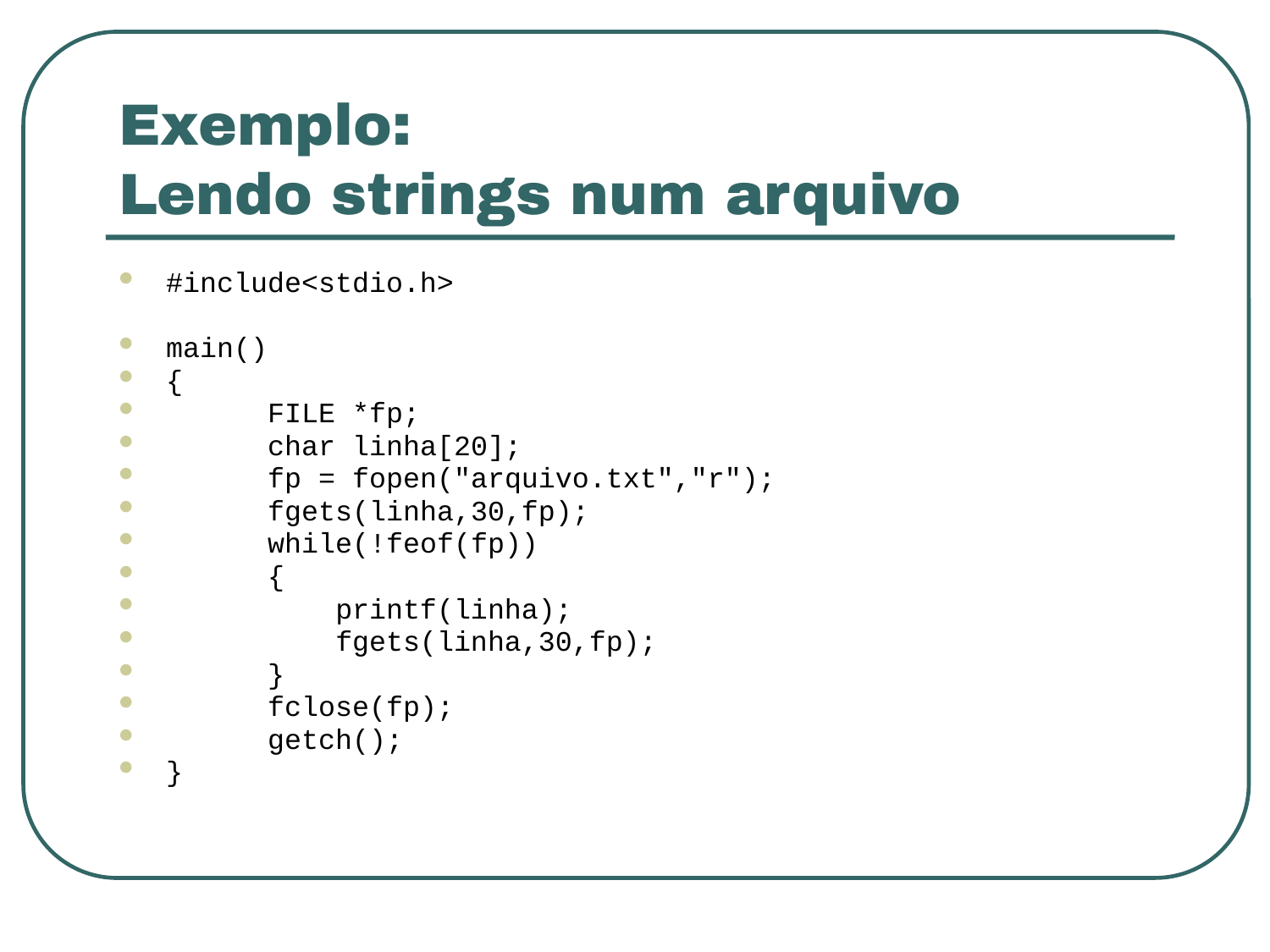

# Exemplo: Lendo strings num arquivo
#include<stdio.h>

main()
{
      FILE *fp;
      char linha[20];
      fp = fopen("arquivo.txt","r");
      fgets(linha,30,fp);
      while(!feof(fp))
      {
          printf(linha);
          fgets(linha,30,fp);
      }
      fclose(fp);
      getch();
}